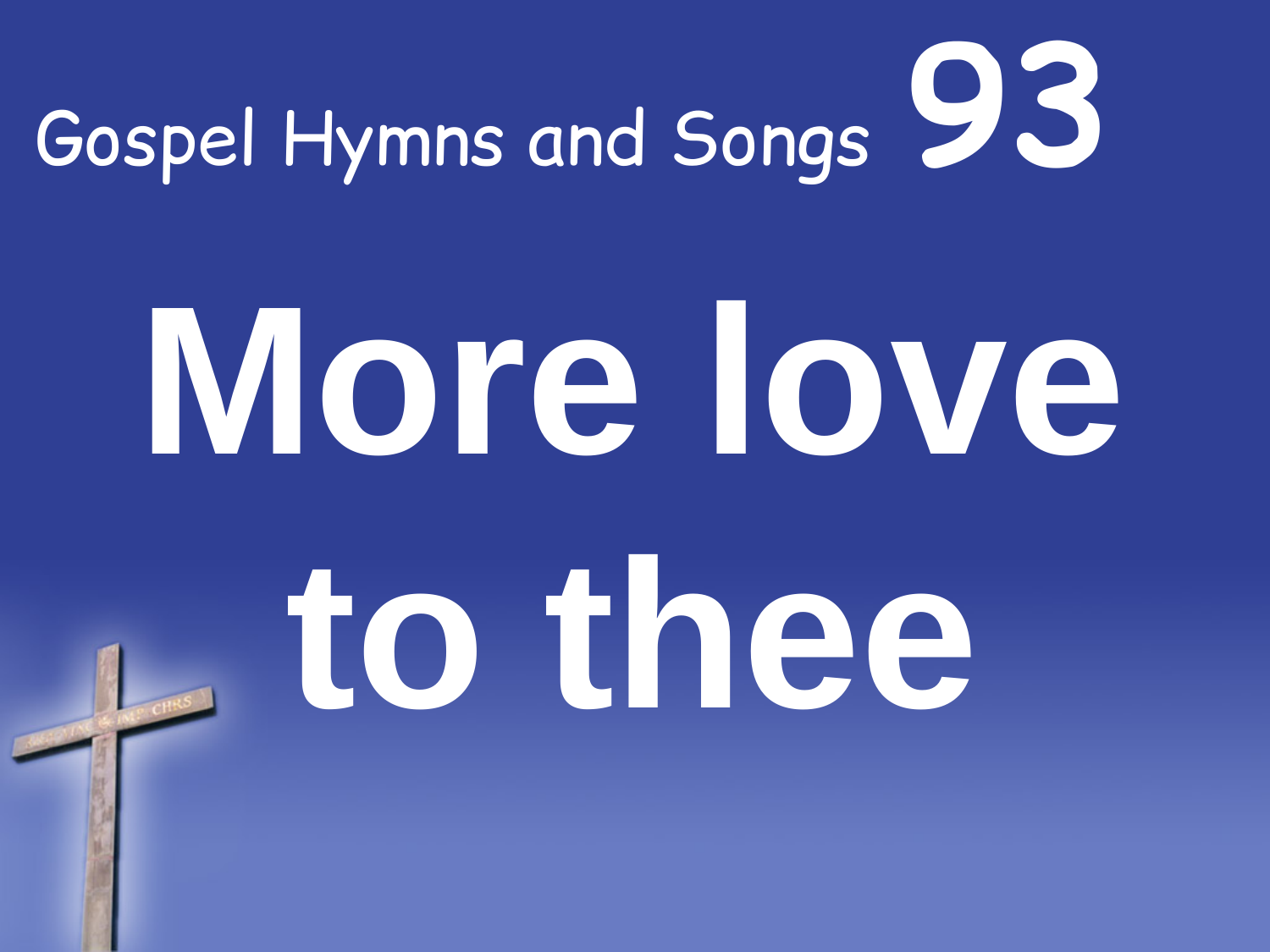

# Gospel Hymns and Songs  93
More love to thee